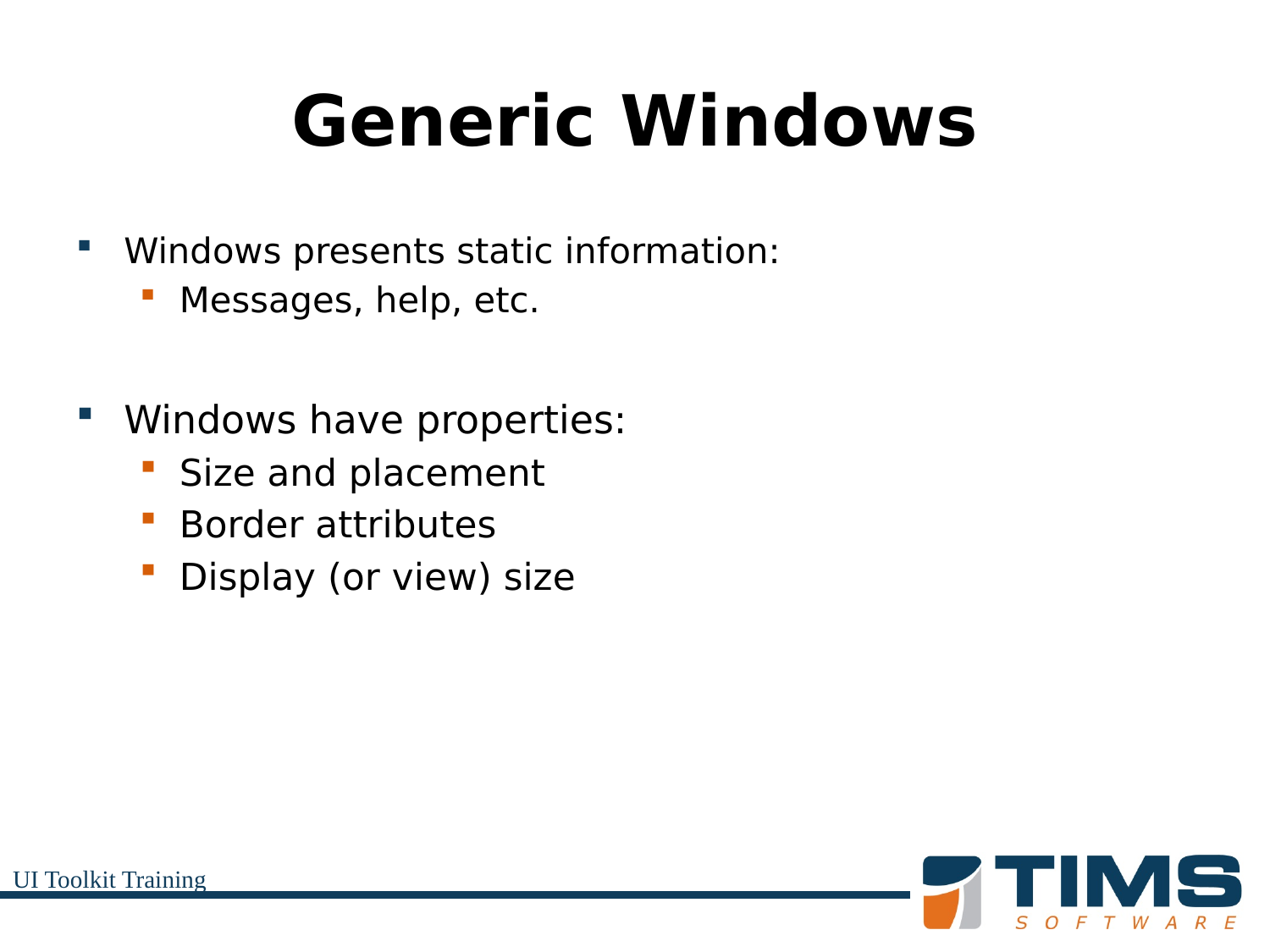

# Generic Windows
Windows presents static information:
Messages, help, etc.

Windows have properties:
Size and placement
Border attributes
Display (or view) size

UI Toolkit Training